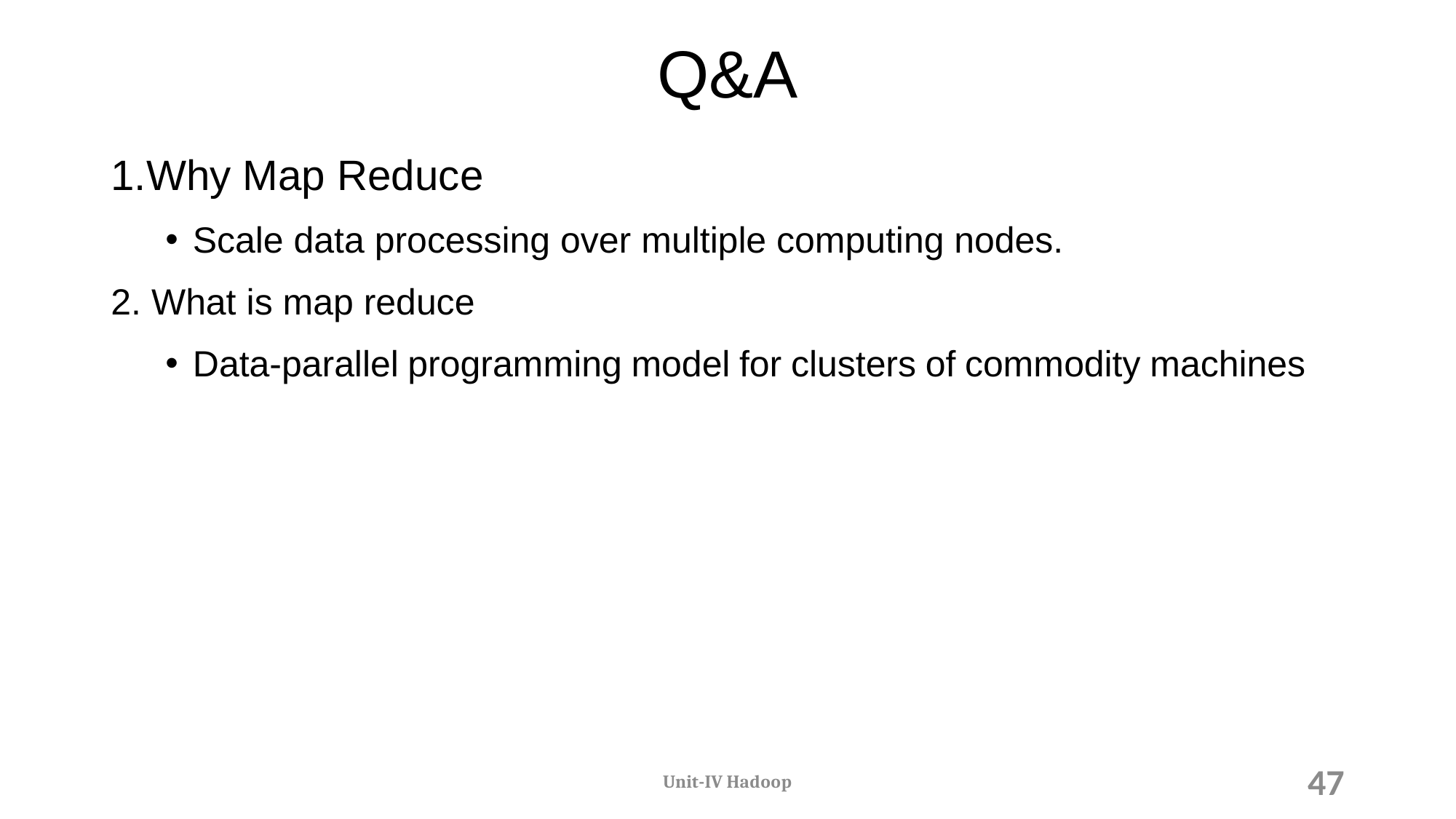

# Q&A
1.Why Map Reduce
Scale data processing over multiple computing nodes.
2. What is map reduce
Data-parallel programming model for clusters of commodity machines

Unit-IV Hadoop
47